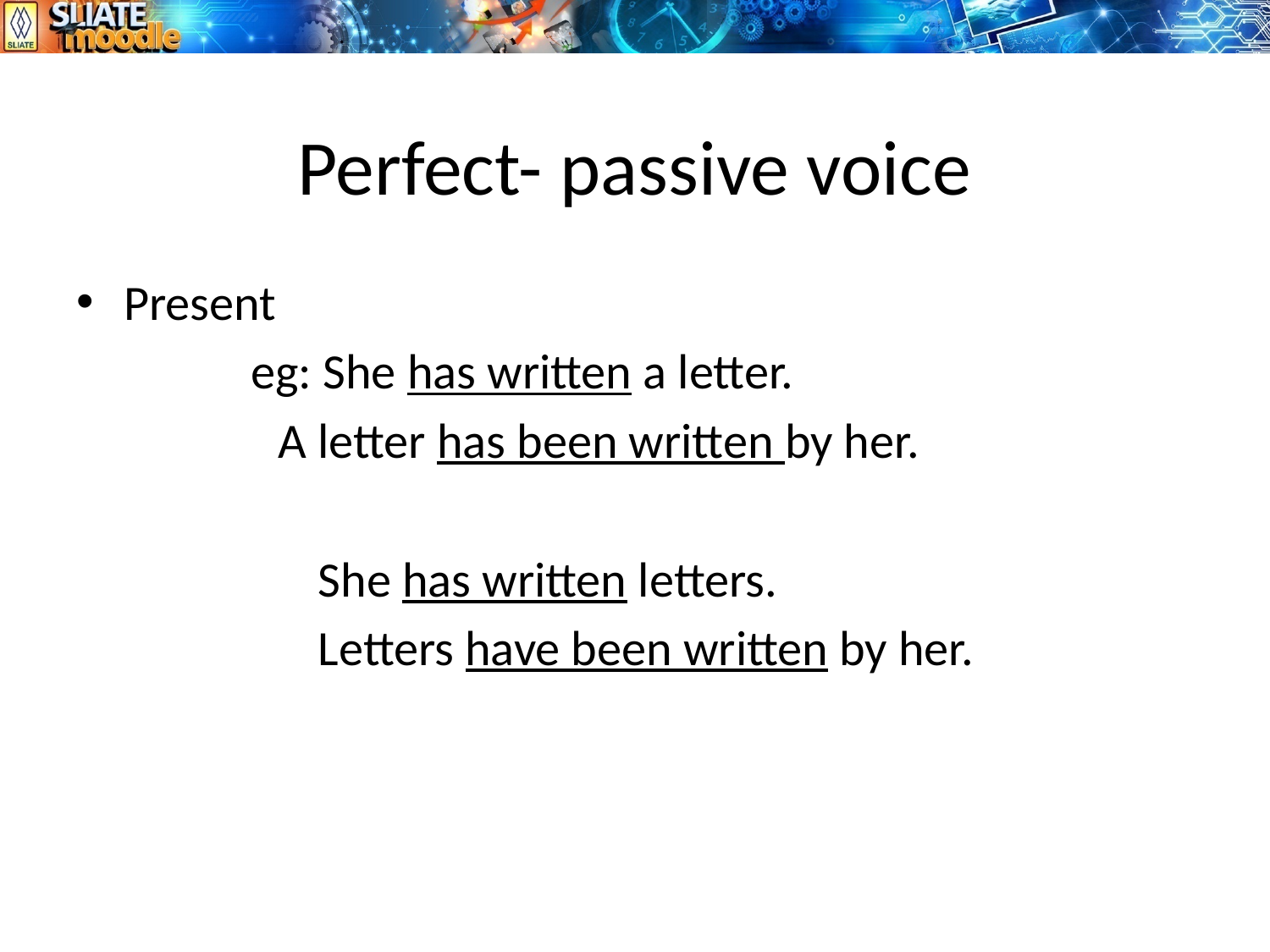

# Perfect- passive voice
Present
		eg: She has written a letter.
                  A letter has been written by her.

		      She has written letters.
		      Letters have been written by her.